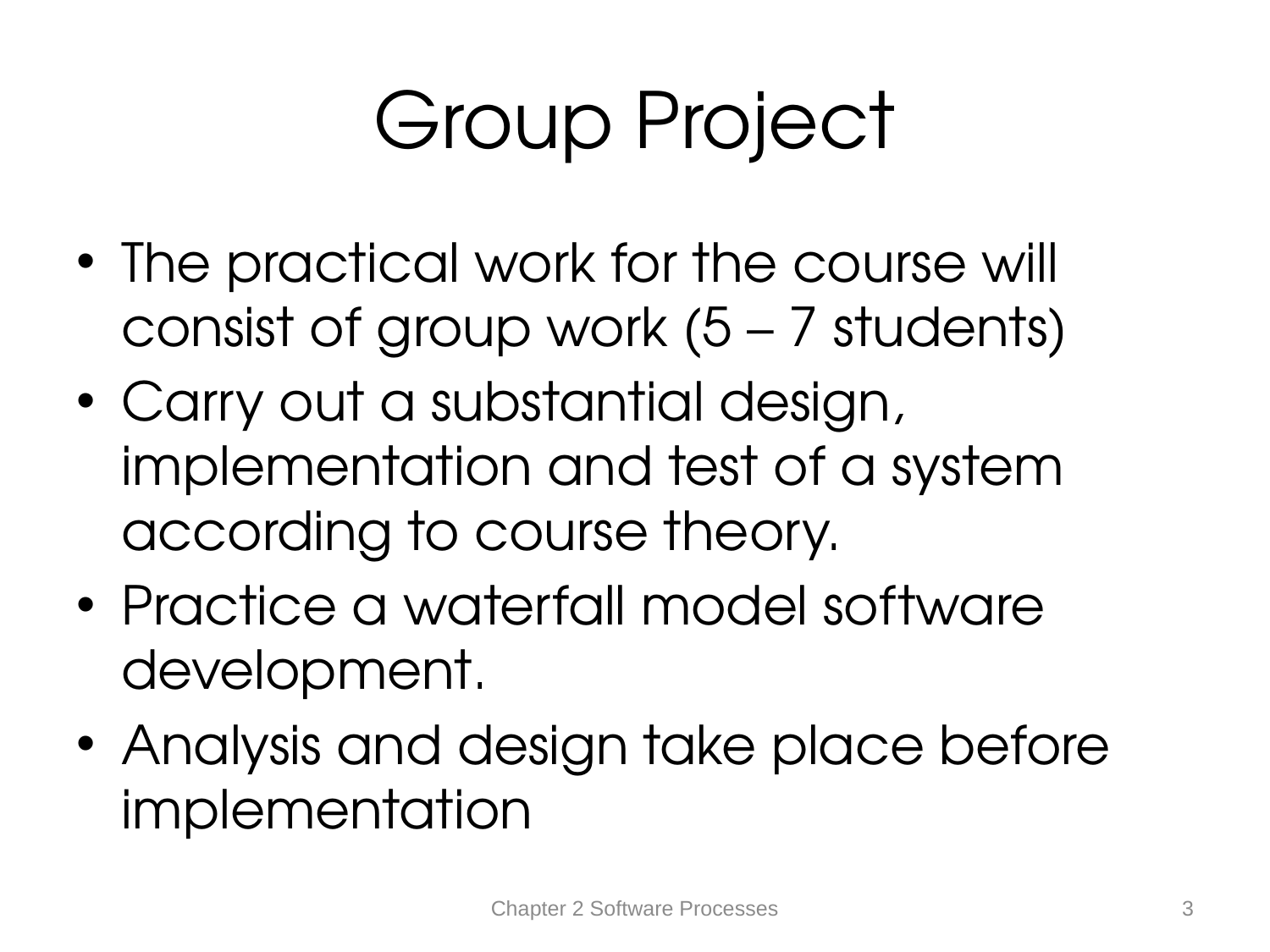

# Group Project
The practical work for the course will consist of group work (5 – 7 students)
Carry out a substantial design, implementation and test of a system according to course theory.
Practice a waterfall model software development.
Analysis and design take place before implementation
Chapter 2 Software Processes
3